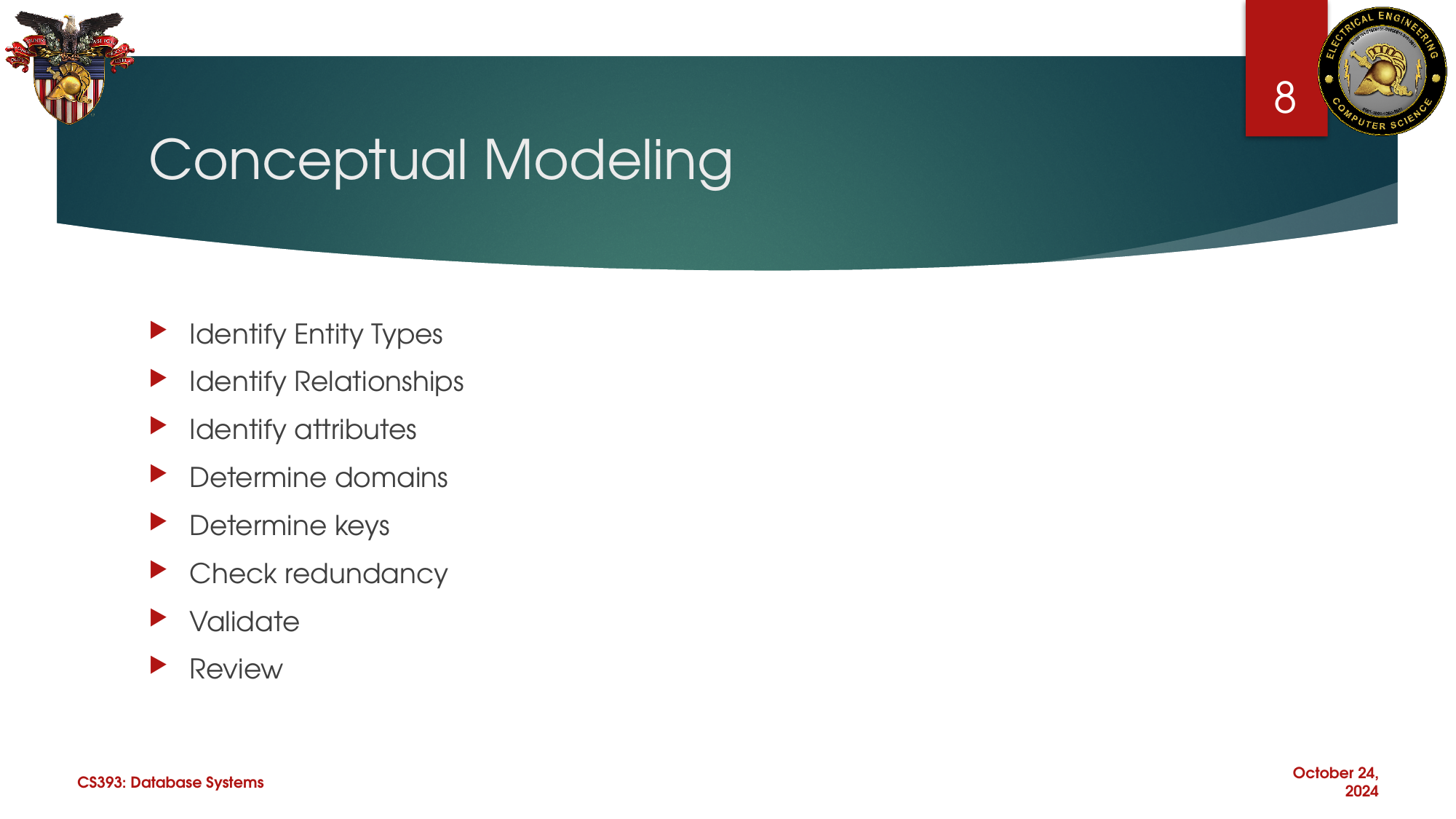

8
# Conceptual Modeling
Identify Entity Types
Identify Relationships
Identify attributes
Determine domains
Determine keys
Check redundancy
Validate
Review

CS393: Database Systems
October 24, 2024